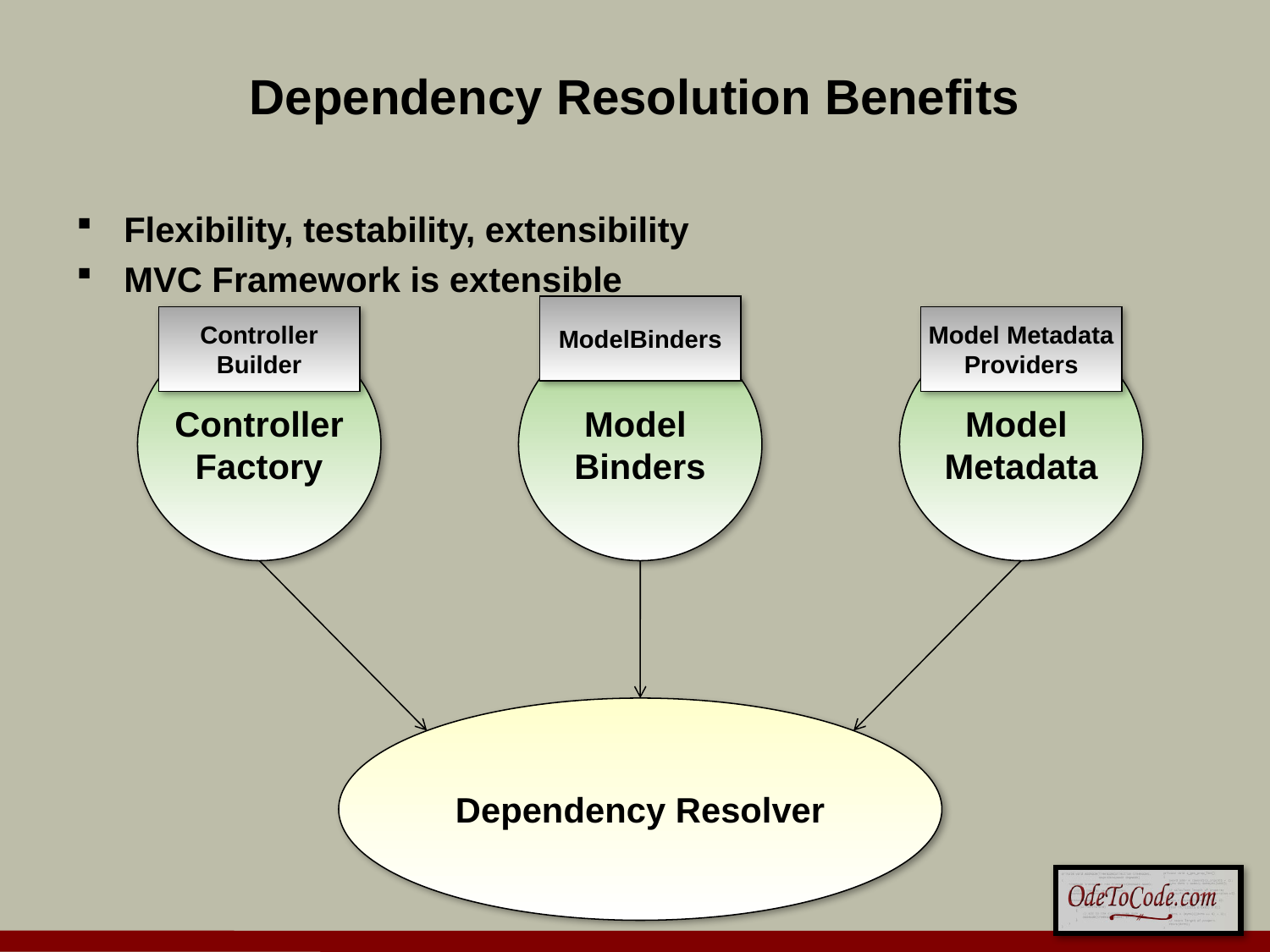

# Dependency Resolution Benefits
Flexibility, testability, extensibility
MVC Framework is extensible
ModelBinders
Controller
Builder
Model Metadata
Providers
Controller
Factory
Model
Binders
Model
Metadata
Dependency Resolver